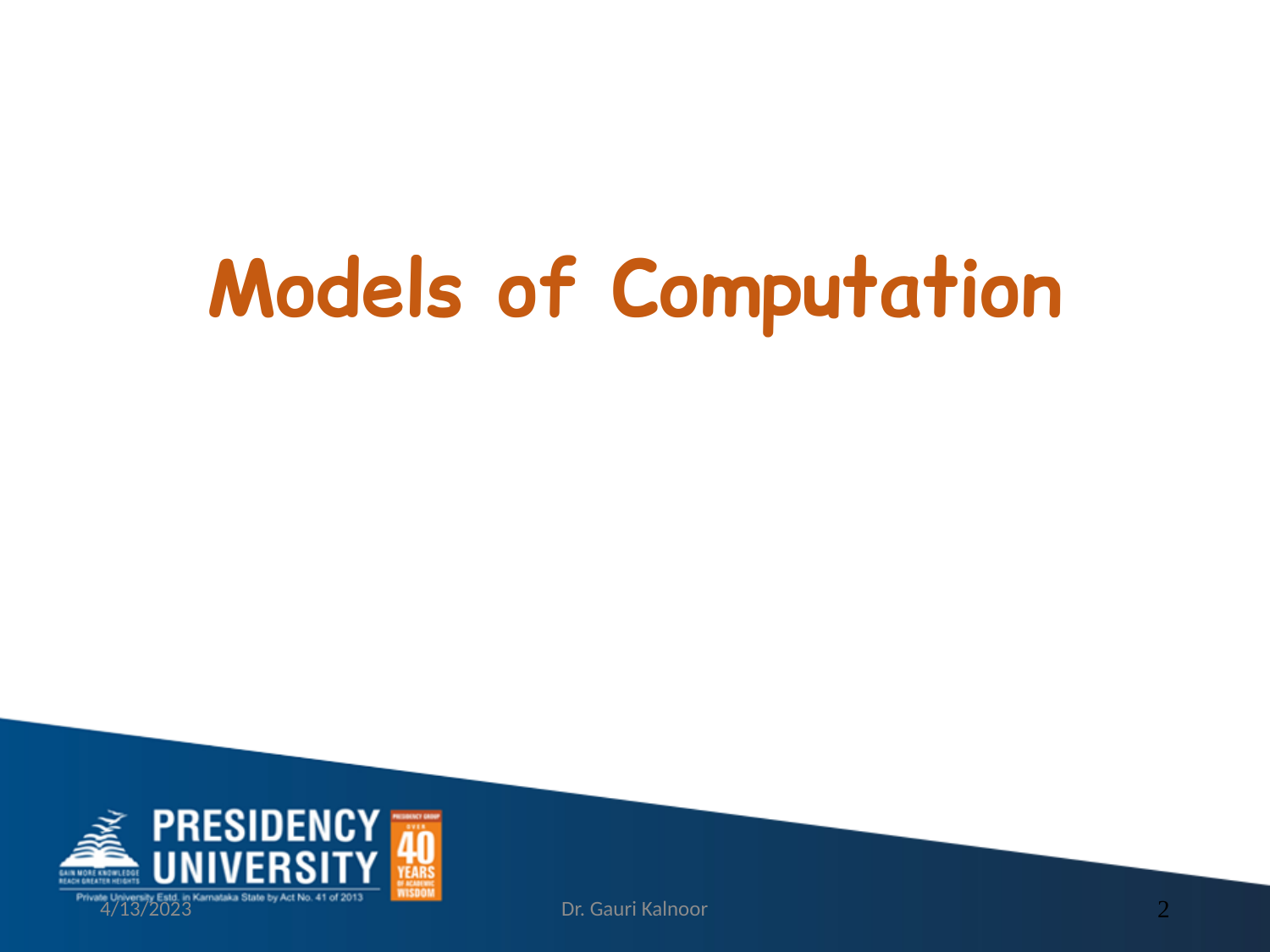

Models of Computation
4/13/2023
Dr. Gauri Kalnoor
2